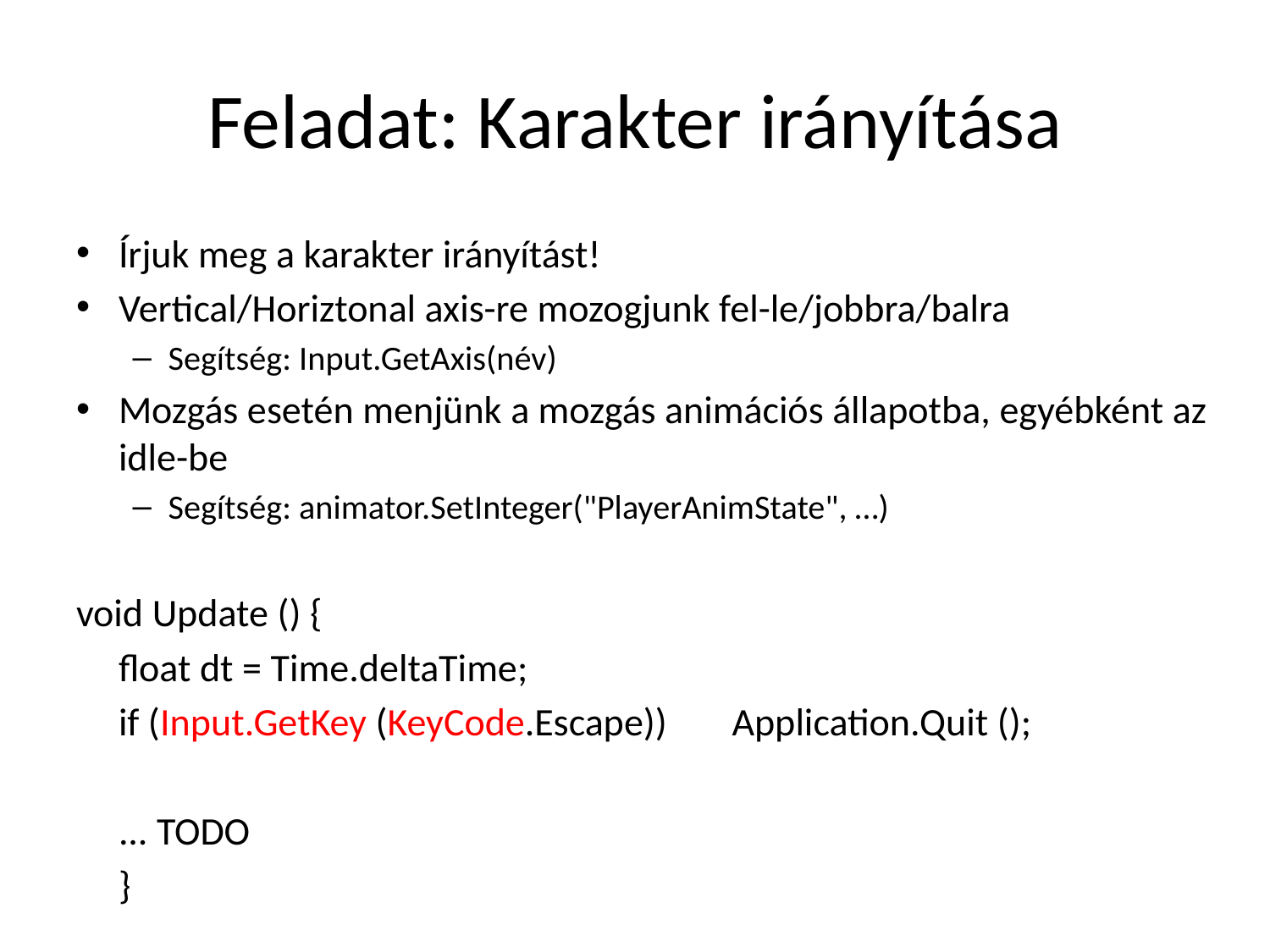

# Feladat: Karakter irányítása
Írjuk meg a karakter irányítást!
Vertical/Horiztonal axis-re mozogjunk fel-le/jobbra/balra
Segítség: Input.GetAxis(név)
Mozgás esetén menjünk a mozgás animációs állapotba, egyébként az idle-be
Segítség: animator.SetInteger("PlayerAnimState", …)

void Update () {
		float dt = Time.deltaTime;
		if (Input.GetKey (KeyCode.Escape))	Application.Quit ();

		... TODO
	}